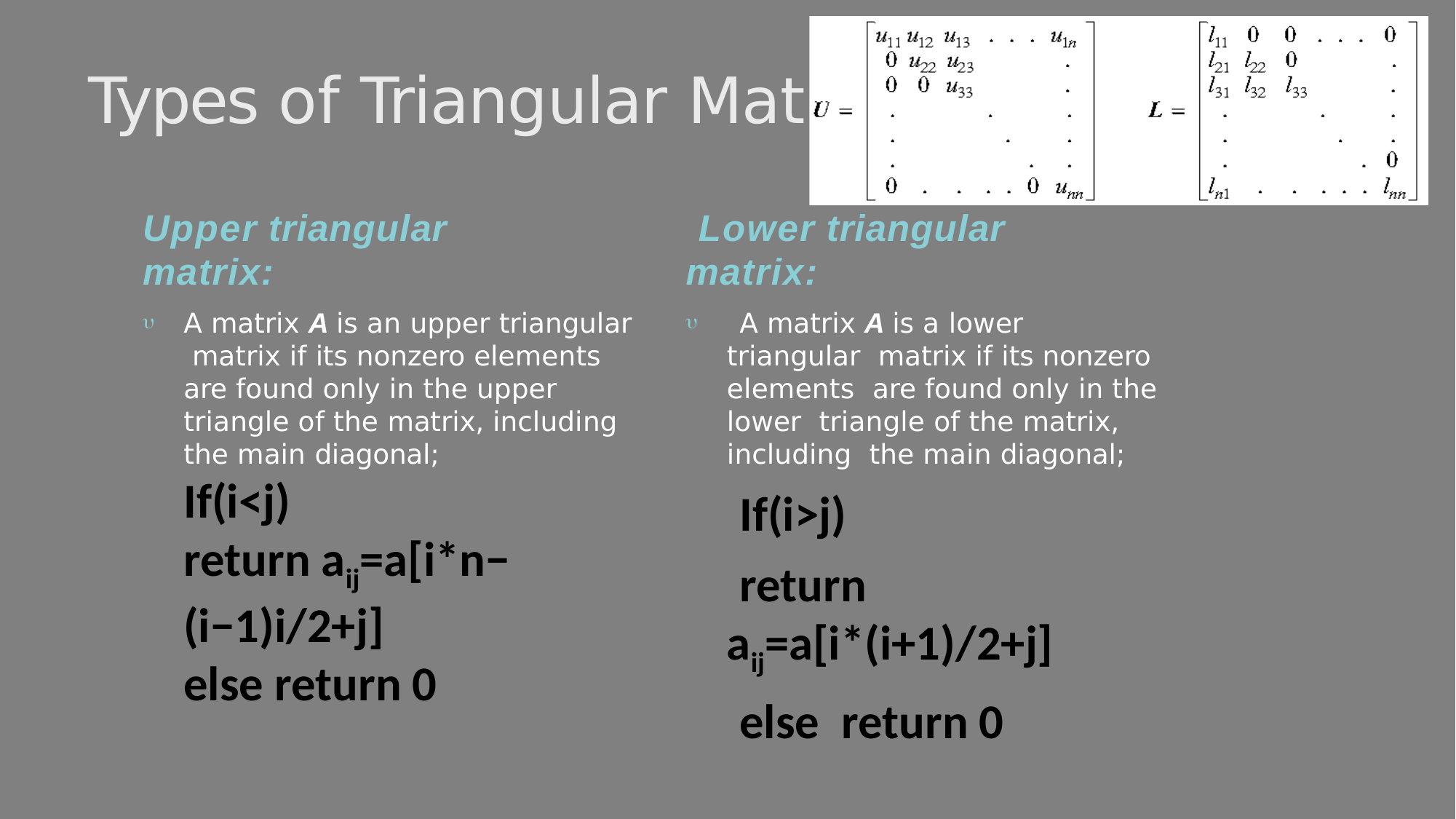

# Types of Triangular Matrices:
Upper triangular  matrix:
Lower triangular  matrix:
A matrix A is a lower triangular  matrix if its nonzero elements  are found only in the lower  triangle of the matrix, including  the main diagonal;
If(i>j)
return aij=a[i*(i+1)/2+j]
else  return 0
A matrix A is an upper triangular  matrix if its nonzero elements  are found only in the upper  triangle of the matrix, including  the main diagonal;
If(i<j)
return aij=a[i*n−(i−1)i/2+j]
else return 0
υ
υ